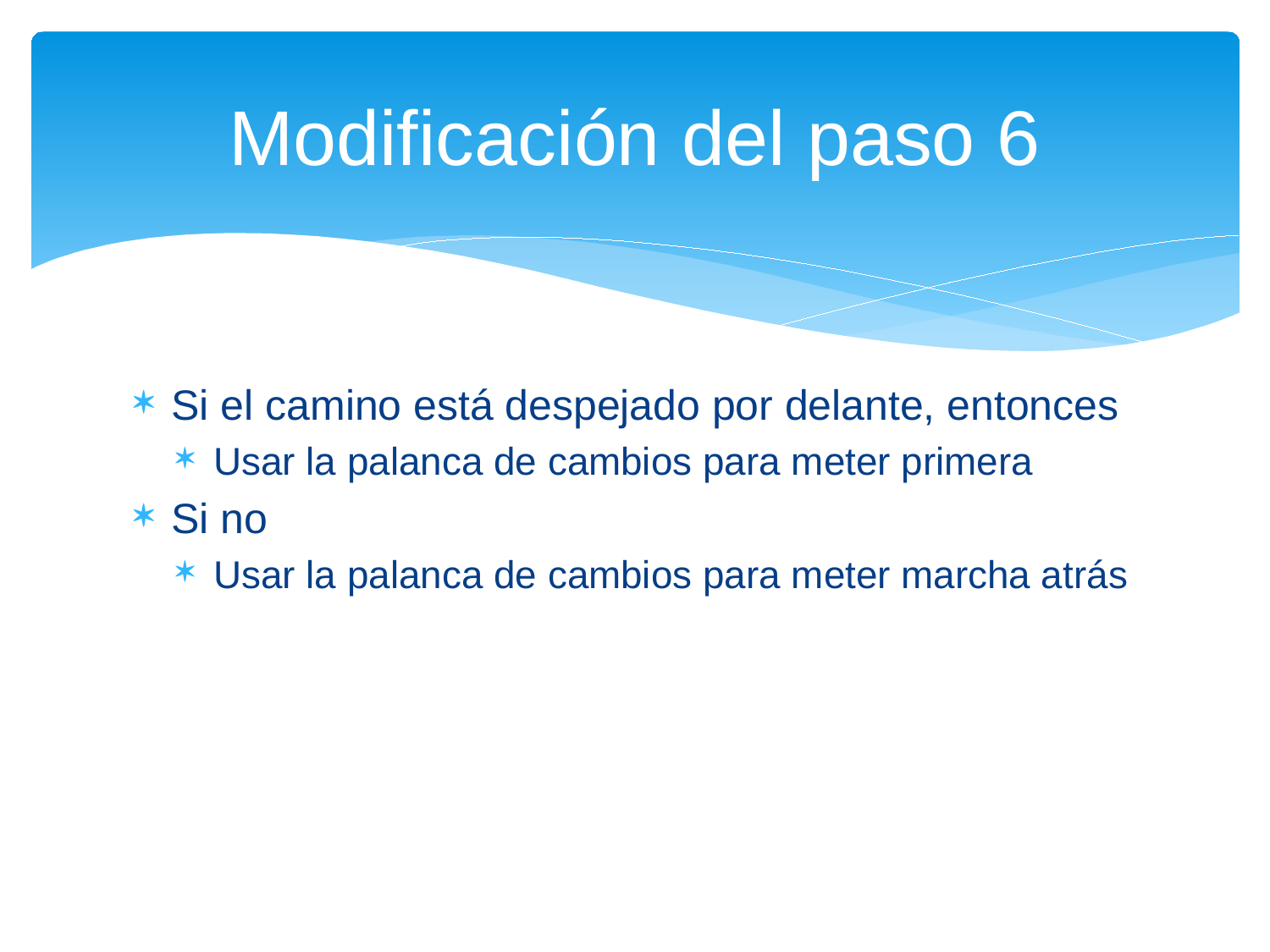

Modificación del paso 6
Si el camino está despejado por delante, entonces
Usar la palanca de cambios para meter primera
Si no
Usar la palanca de cambios para meter marcha atrás